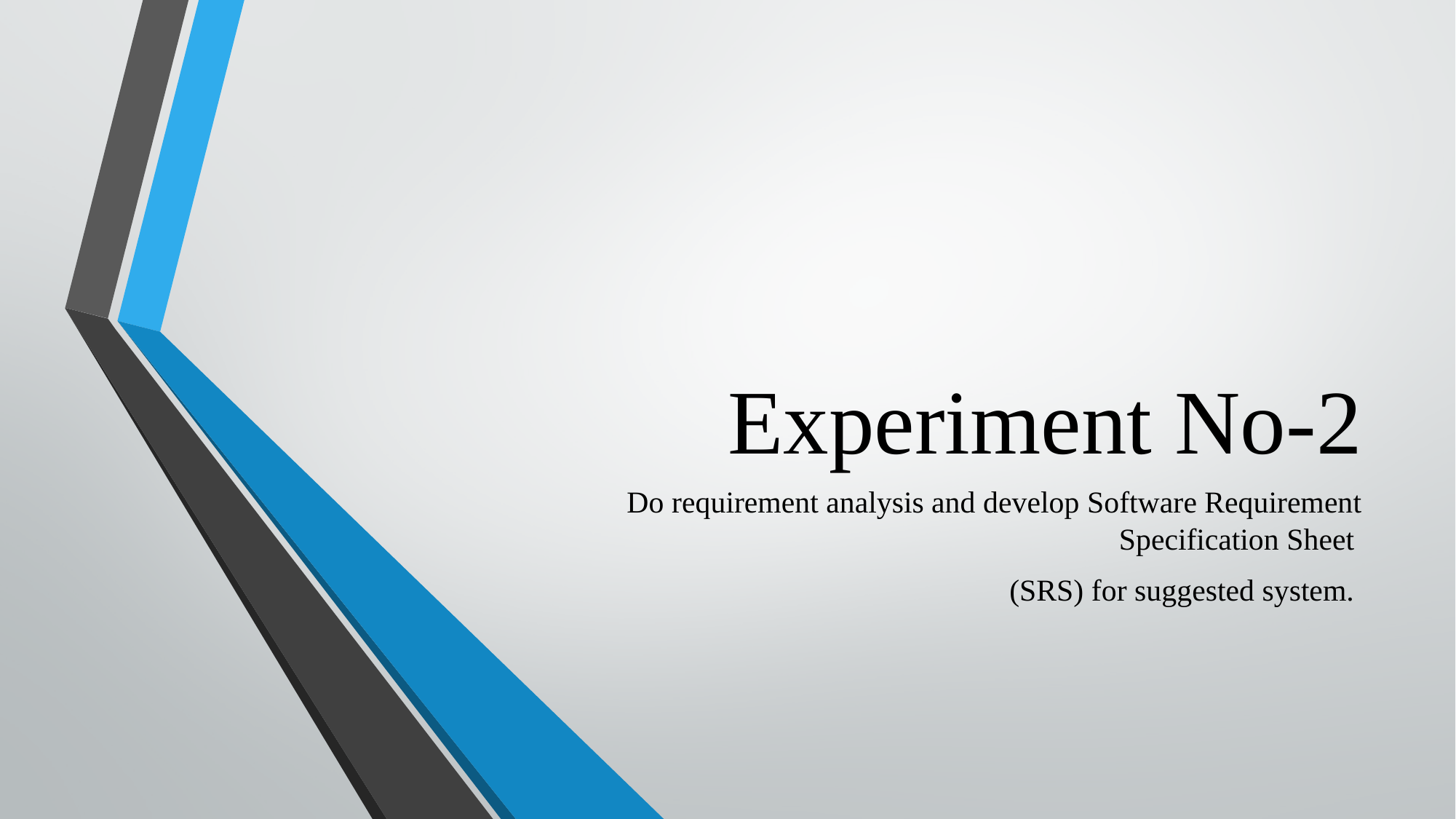

# Experiment No-2
Do requirement analysis and develop Software Requirement Specification Sheet
(SRS) for suggested system.